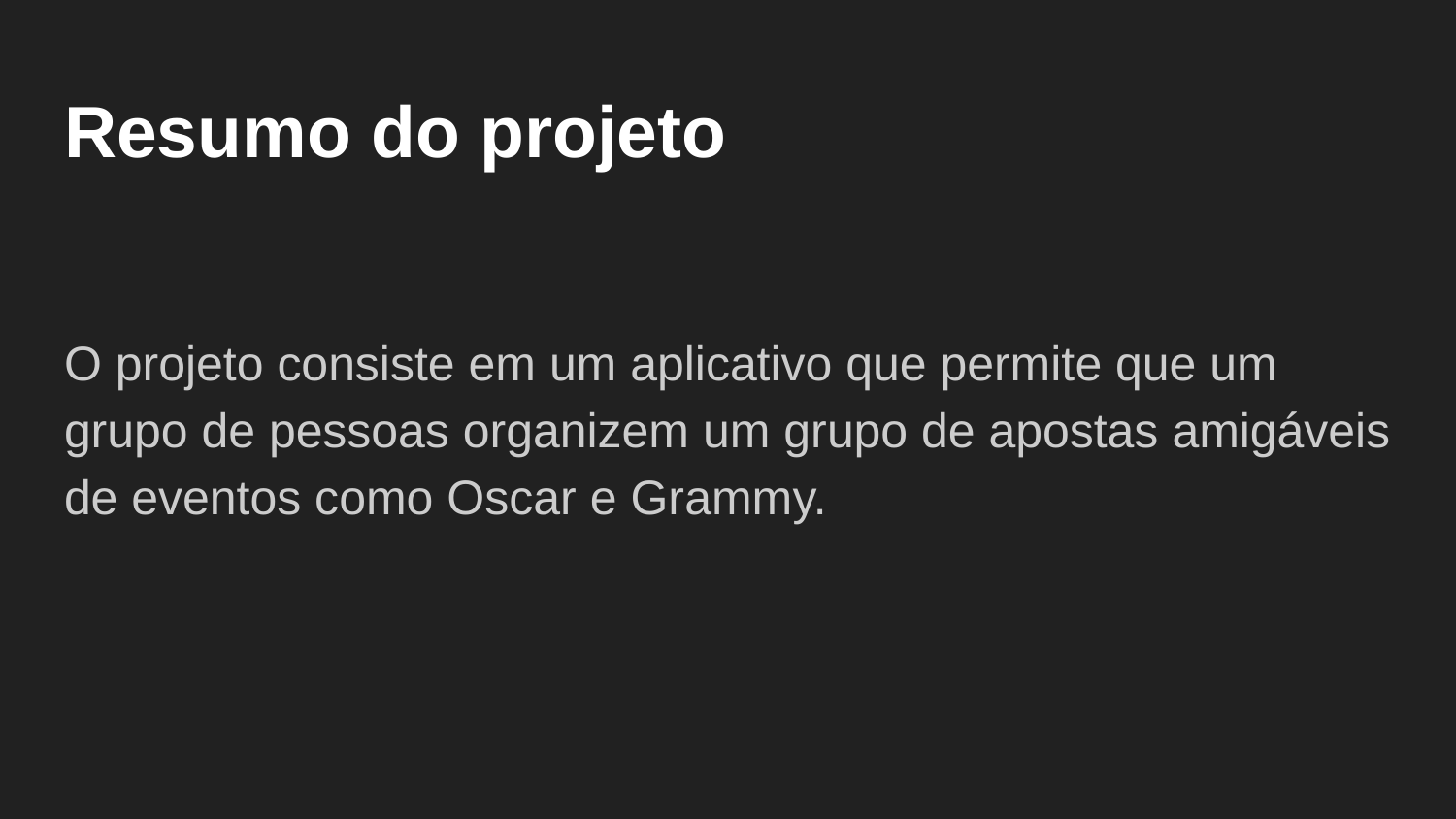

# Resumo do projeto

O projeto consiste em um aplicativo que permite que um grupo de pessoas organizem um grupo de apostas amigáveis de eventos como Oscar e Grammy.